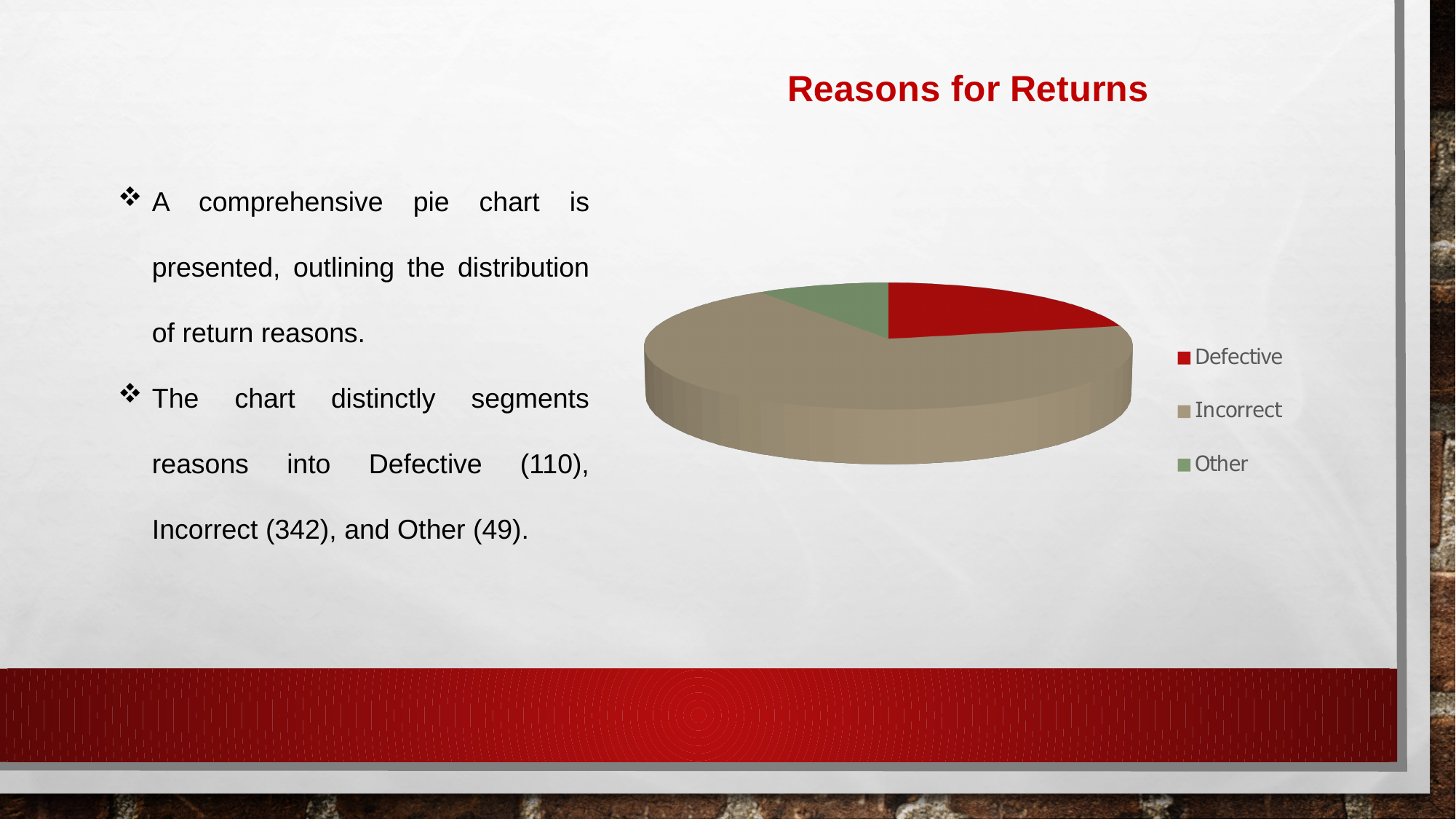

[unsupported chart]

A comprehensive pie chart is presented, outlining the distribution of return reasons.
The chart distinctly segments reasons into Defective (110), Incorrect (342), and Other (49).